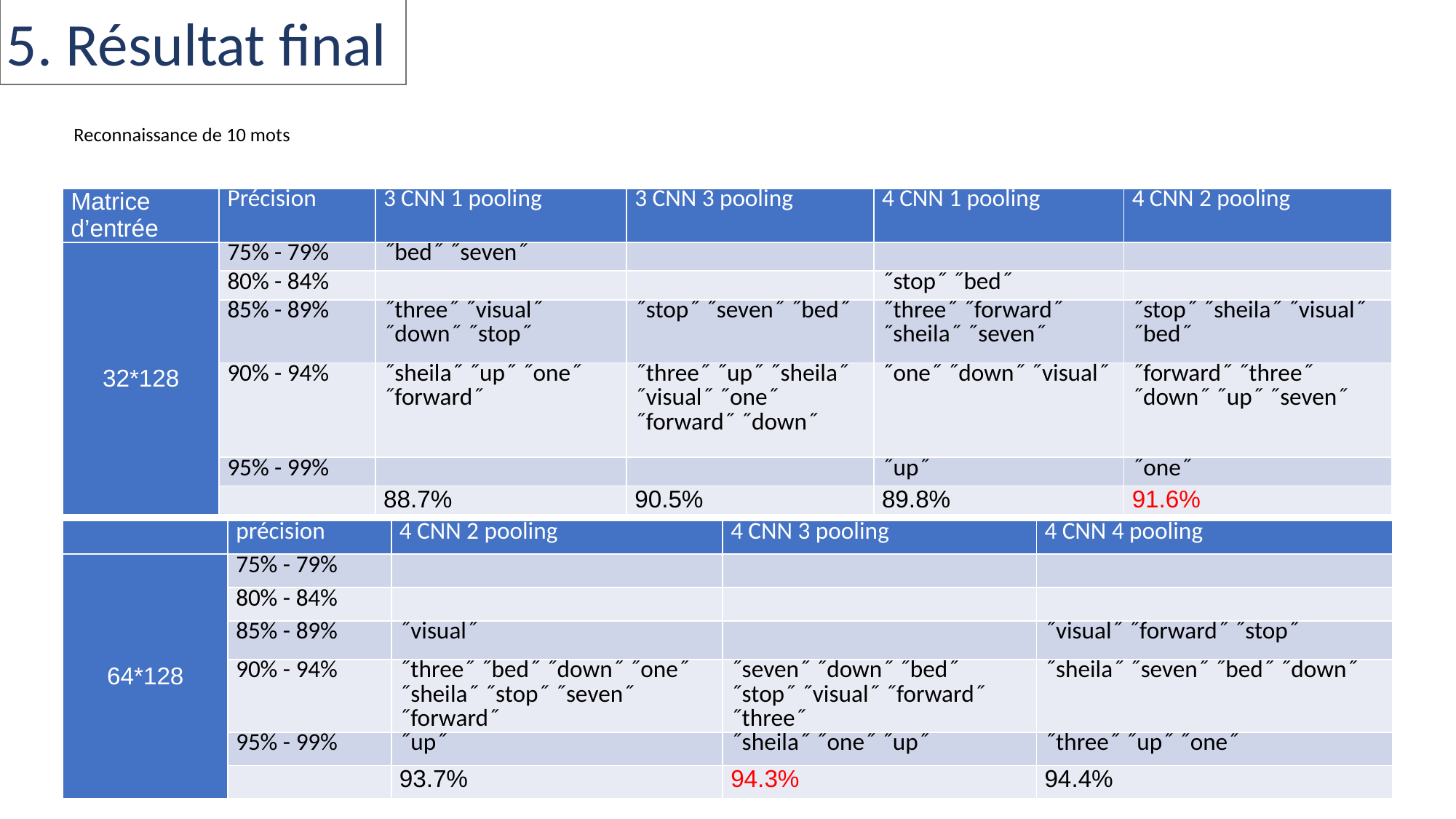

5. Résultat final

# Reconnaissance de 10 mots
| Matrice d’entrée | Précision | 3 CNN 1 pooling | 3 CNN 3 pooling | 4 CNN 1 pooling | 4 CNN 2 pooling |
| --- | --- | --- | --- | --- | --- |
| 32\*128 | 75% - 79% | ˝bed˝ ˝seven˝ |  |  |  |
|  | 80% - 84% |  |  | ˝stop˝ ˝bed˝ |  |
|  | 85% - 89% | ˝three˝ ˝visual˝ ˝down˝ ˝stop˝ | ˝stop˝ ˝seven˝ ˝bed˝ | ˝three˝ ˝forward˝ ˝sheila˝ ˝seven˝ | ˝stop˝ ˝sheila˝ ˝visual˝ ˝bed˝ |
|  | 90% - 94% | ˝sheila˝ ˝up˝ ˝one˝ ˝forward˝ | ˝three˝ ˝up˝ ˝sheila˝ ˝visual˝ ˝one˝ ˝forward˝ ˝down˝ | ˝one˝ ˝down˝ ˝visual˝ | ˝forward˝ ˝three˝ ˝down˝ ˝up˝ ˝seven˝ |
|  | 95% - 99% |  |  | ˝up˝ | ˝one˝ |
|  |  | 88.7% | 90.5% | 89.8% | 91.6% |
|  | précision | 4 CNN 2 pooling | 4 CNN 3 pooling | 4 CNN 4 pooling |
| --- | --- | --- | --- | --- |
| 64\*128 | 75% - 79% |  |  |  |
|  | 80% - 84% |  |  |  |
|  | 85% - 89% | ˝visual˝ |  | ˝visual˝ ˝forward˝ ˝stop˝ |
|  | 90% - 94% | ˝three˝ ˝bed˝ ˝down˝ ˝one˝ ˝sheila˝ ˝stop˝ ˝seven˝ ˝forward˝ | ˝seven˝ ˝down˝ ˝bed˝ ˝stop˝ ˝visual˝ ˝forward˝ ˝three˝ | ˝sheila˝ ˝seven˝ ˝bed˝ ˝down˝ |
|  | 95% - 99% | ˝up˝ | ˝sheila˝ ˝one˝ ˝up˝ | ˝three˝ ˝up˝ ˝one˝ |
|  |  | 93.7% | 94.3% | 94.4% |